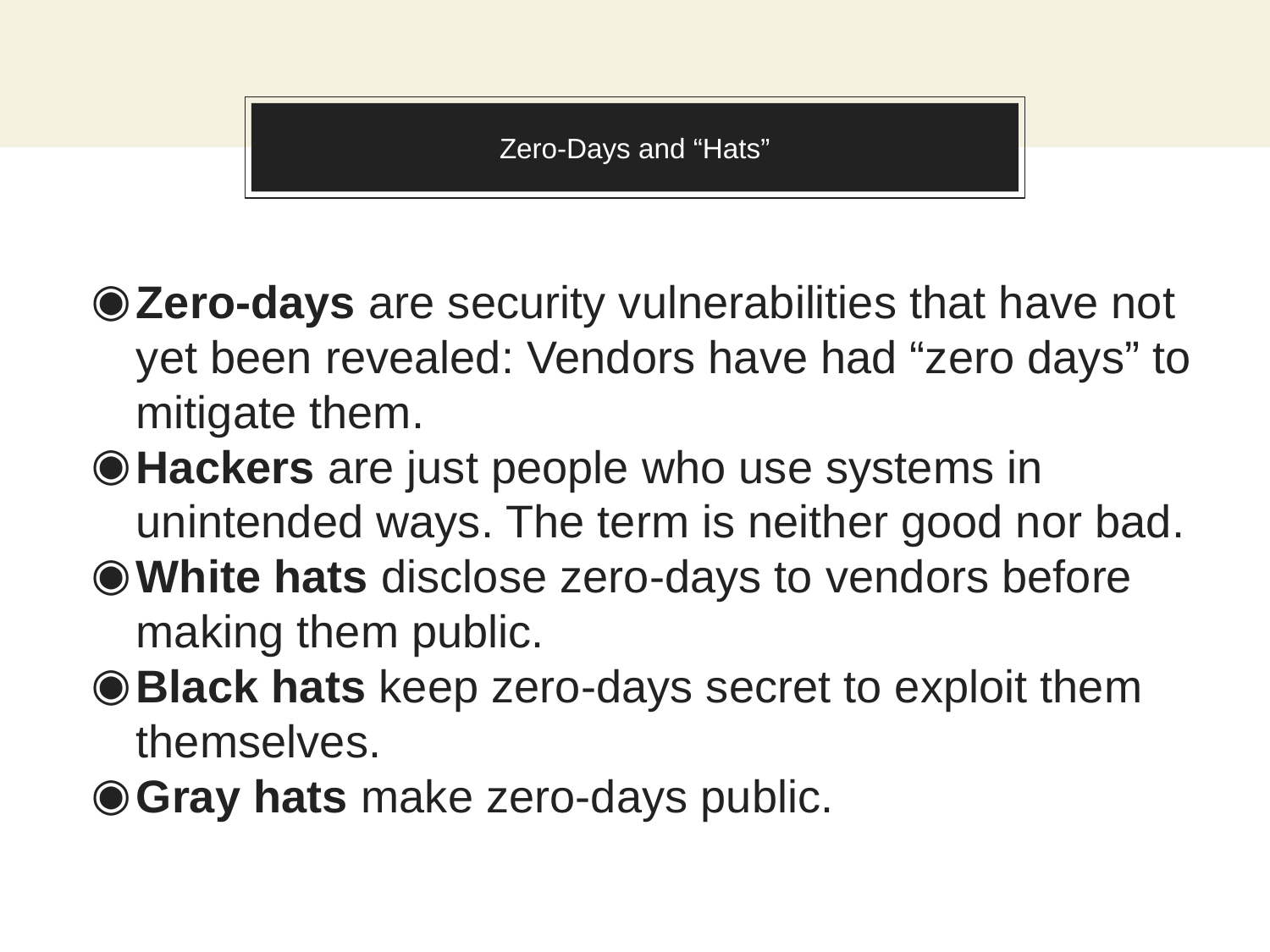

# Zero-Days and “Hats”
Zero-days are security vulnerabilities that have not yet been revealed: Vendors have had “zero days” to mitigate them.
Hackers are just people who use systems in unintended ways. The term is neither good nor bad.
White hats disclose zero-days to vendors before making them public.
Black hats keep zero-days secret to exploit them themselves.
Gray hats make zero-days public.